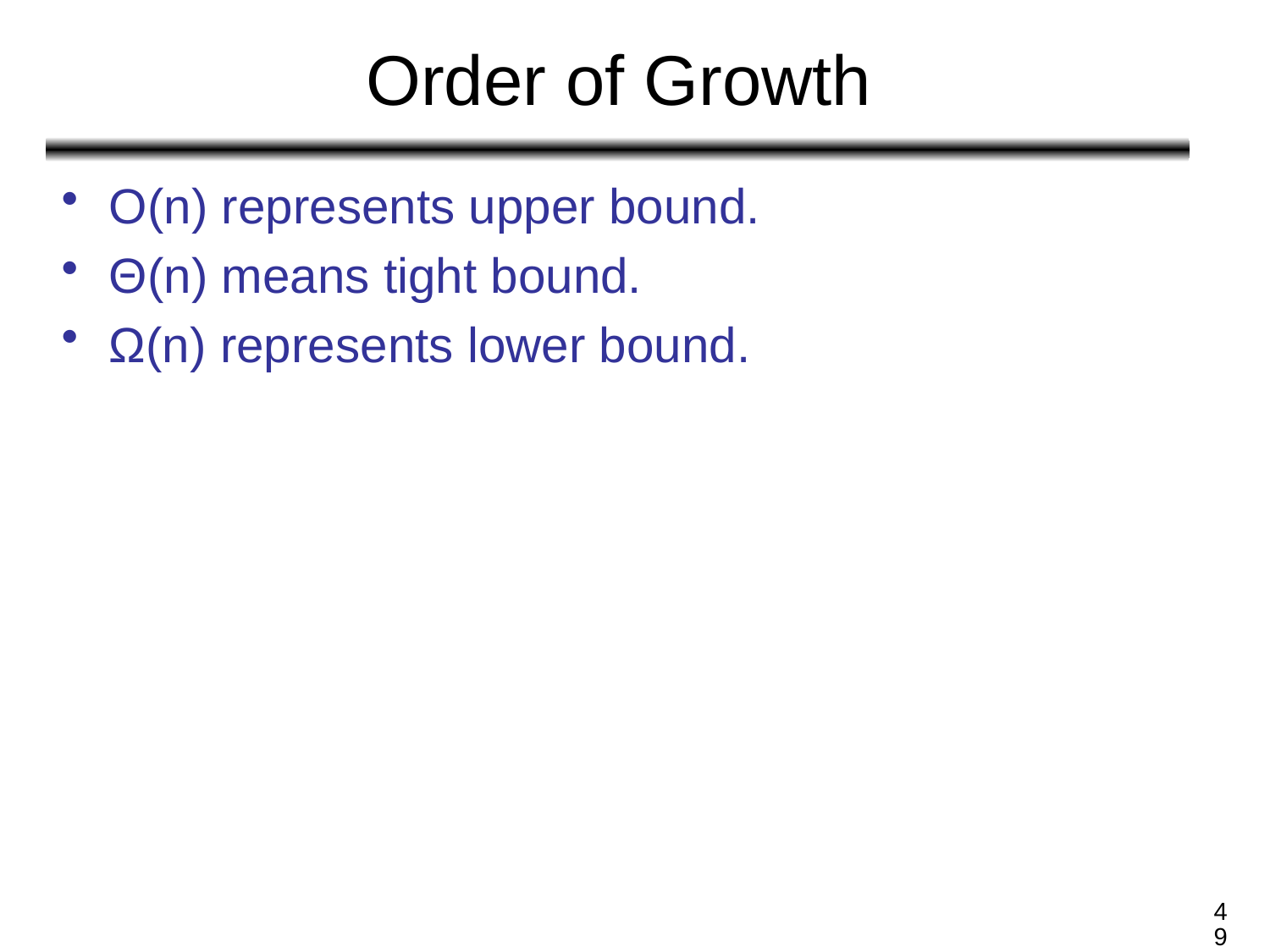

# Order of Growth
O(n) represents upper bound.
Θ(n) means tight bound.
Ω(n) represents lower bound.
49